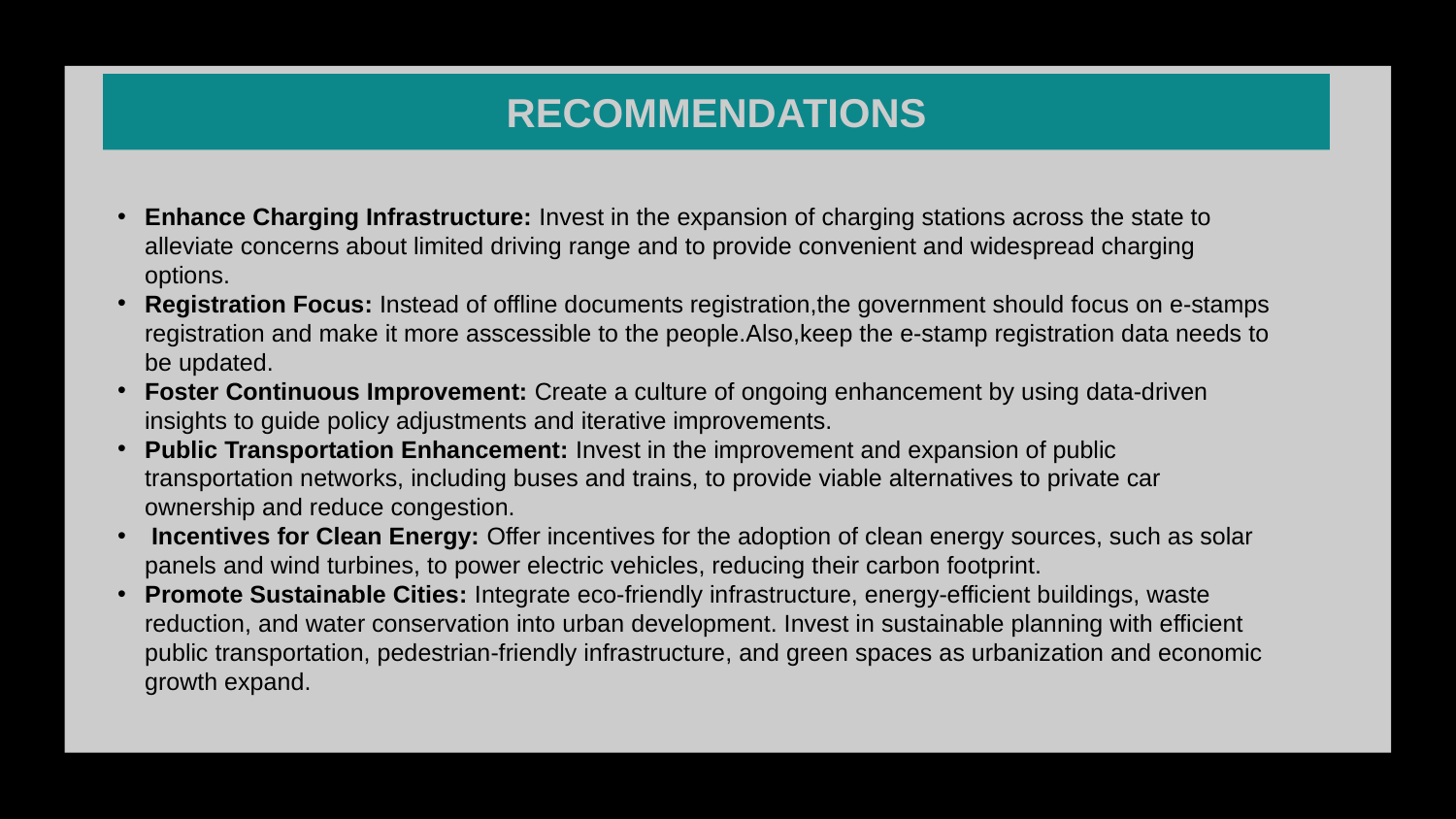

# RECOMMENDATIONS

Enhance Charging Infrastructure: Invest in the expansion of charging stations across the state to alleviate concerns about limited driving range and to provide convenient and widespread charging options.
Registration Focus: Instead of offline documents registration,the government should focus on e-stamps registration and make it more asscessible to the people.Also,keep the e-stamp registration data needs to be updated.
Foster Continuous Improvement: Create a culture of ongoing enhancement by using data-driven insights to guide policy adjustments and iterative improvements.
Public Transportation Enhancement: Invest in the improvement and expansion of public transportation networks, including buses and trains, to provide viable alternatives to private car ownership and reduce congestion.
 Incentives for Clean Energy: Offer incentives for the adoption of clean energy sources, such as solar panels and wind turbines, to power electric vehicles, reducing their carbon footprint.
Promote Sustainable Cities: Integrate eco-friendly infrastructure, energy-efficient buildings, waste reduction, and water conservation into urban development. Invest in sustainable planning with efficient public transportation, pedestrian-friendly infrastructure, and green spaces as urbanization and economic growth expand.